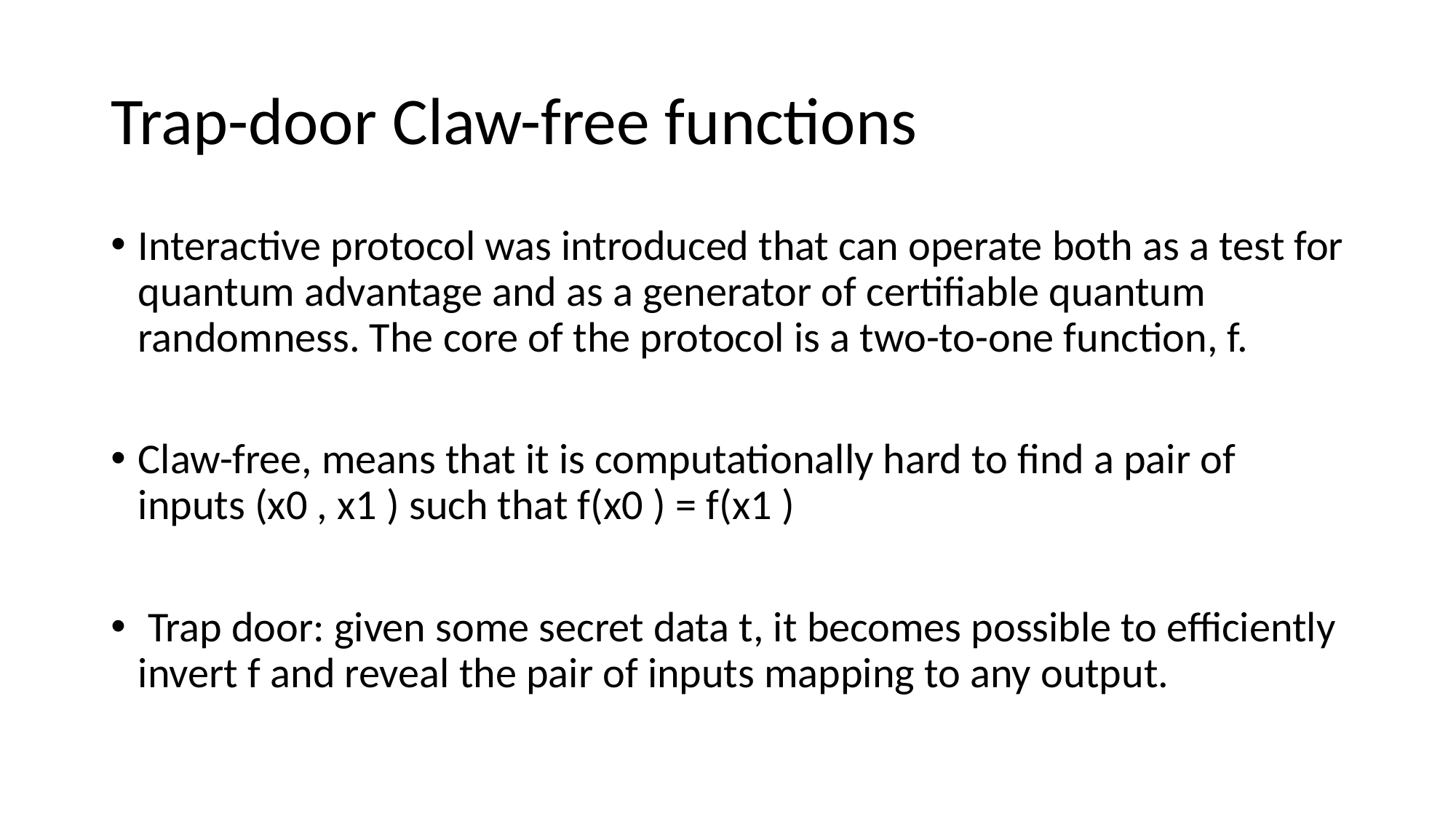

# Trap-door Claw-free functions
Interactive protocol was introduced that can operate both as a test for quantum advantage and as a generator of certifiable quantum randomness. The core of the protocol is a two-to-one function, f.

Claw-free, means that it is computationally hard to find a pair of inputs (x0 , x1 ) such that f(x0 ) = f(x1 )

 Trap door: given some secret data t, it becomes possible to efficiently invert f and reveal the pair of inputs mapping to any output.